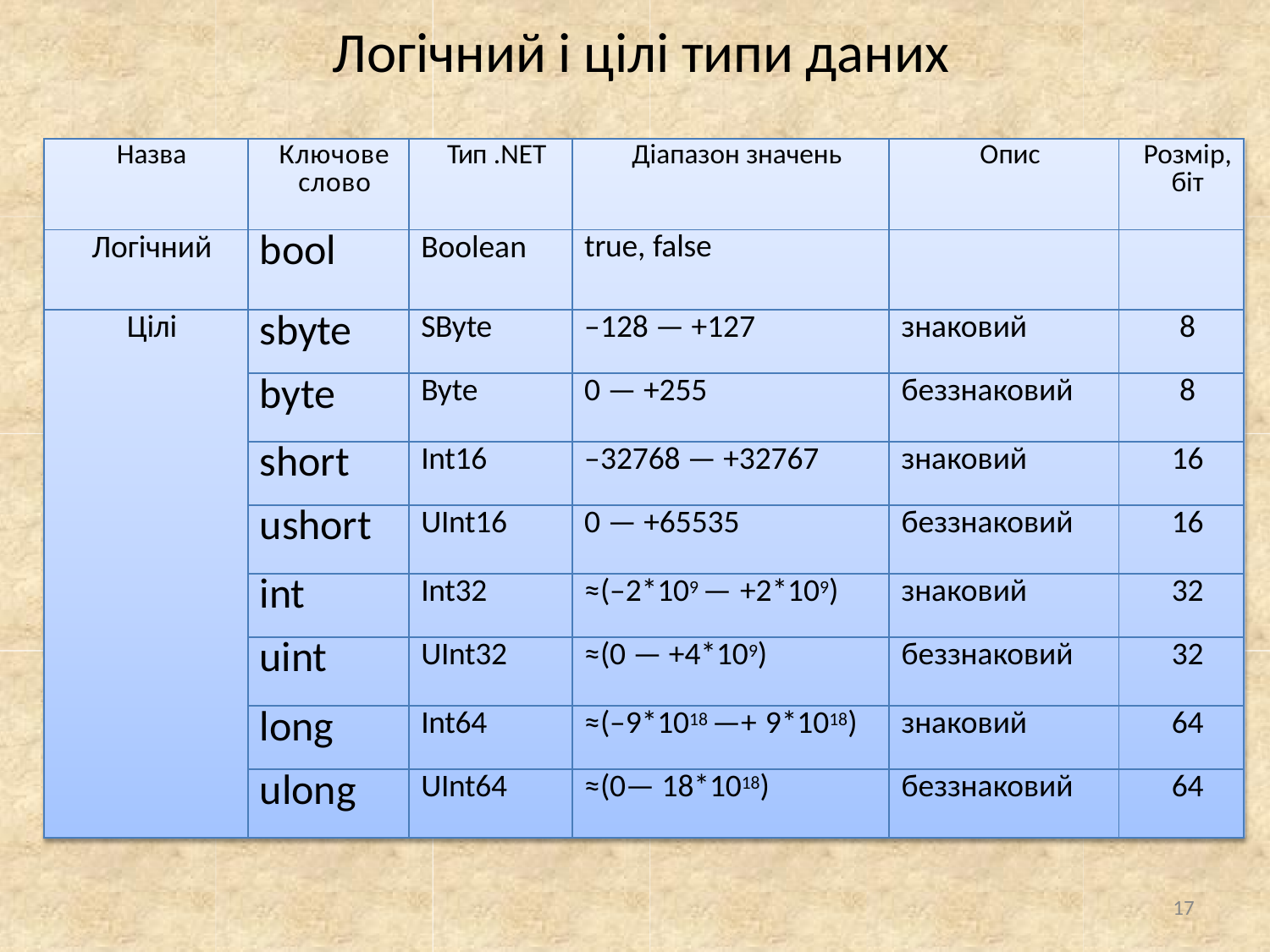

# Логічний і цілі типи даних

| Назва | Ключове слово | Тип .NET | Діапазон значень | Опис | Розмір, біт |
| --- | --- | --- | --- | --- | --- |
| Логічний | bool | Boolean | true, false |  |  |
| Цілі | sbyte | SByte | –128 — +127 | знаковий | 8 |
|  | byte | Byte | 0 — +255 | беззнаковий | 8 |
|  | short | Int16 | –32768 — +32767 | знаковий | 16 |
|  | ushort | UInt16 | 0 — +65535 | беззнаковий | 16 |
|  | int | Int32 | ≈(–2\*109 — +2\*109) | знаковий | 32 |
|  | uint | UInt32 | ≈(0 — +4\*109) | беззнаковий | 32 |
|  | long | Int64 | ≈(–9\*1018 —+ 9\*1018) | знаковий | 64 |
|  | ulong | UInt64 | ≈(0— 18\*1018) | беззнаковий | 64 |

17